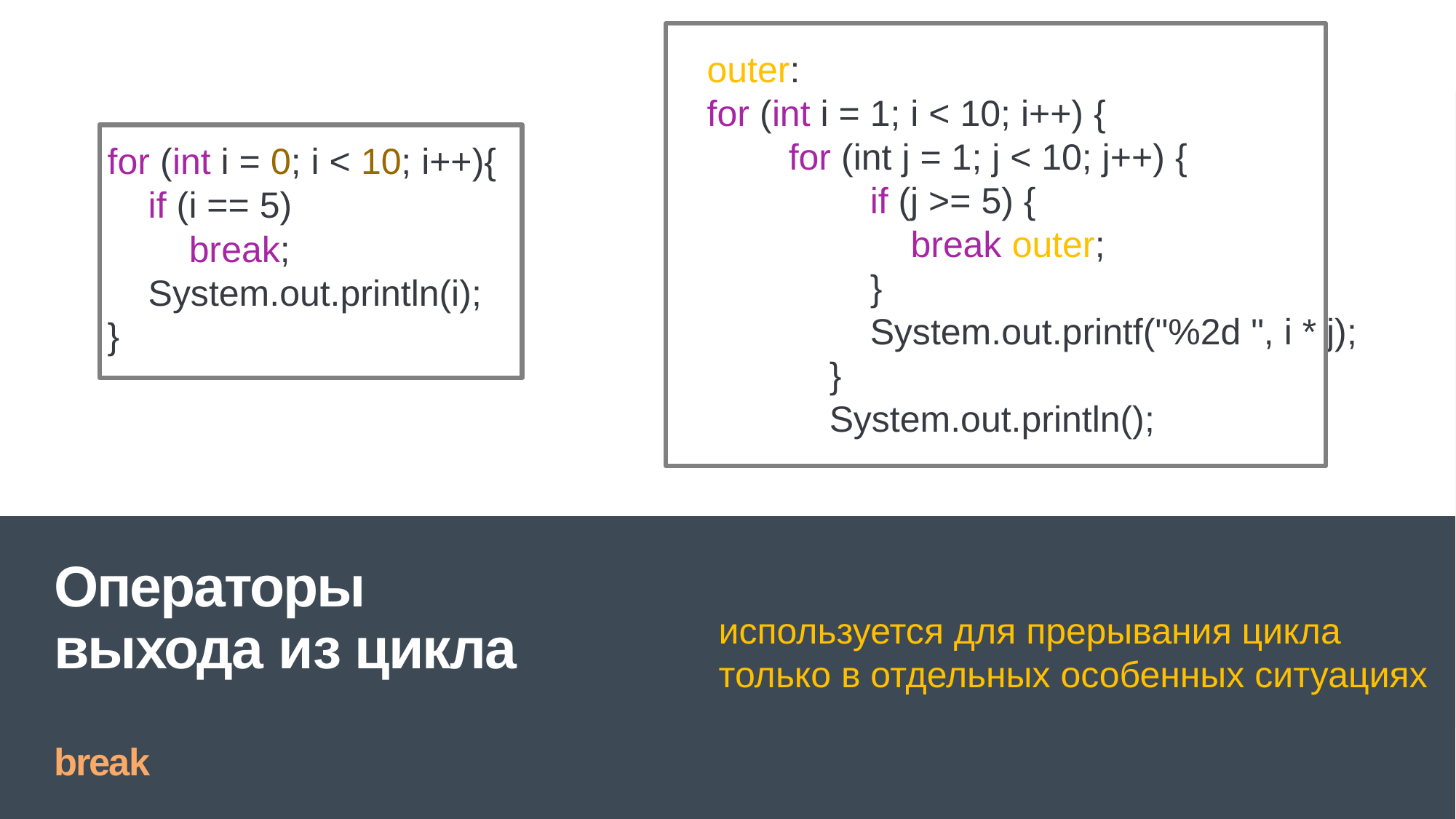

outer:
for (int i = 1; i < 10; i++) {
        for (int j = 1; j < 10; j++) {
                if (j >= 5) {
                    break outer;
                }
                System.out.printf("%2d ", i * j);
            }
            System.out.println();

for (int i = 0; i < 10; i++){
    if (i == 5)
        break;
    System.out.println(i);
}

Операторы выхода из цикла
break
используется для прерывания цикла только в отдельных особенных ситуациях